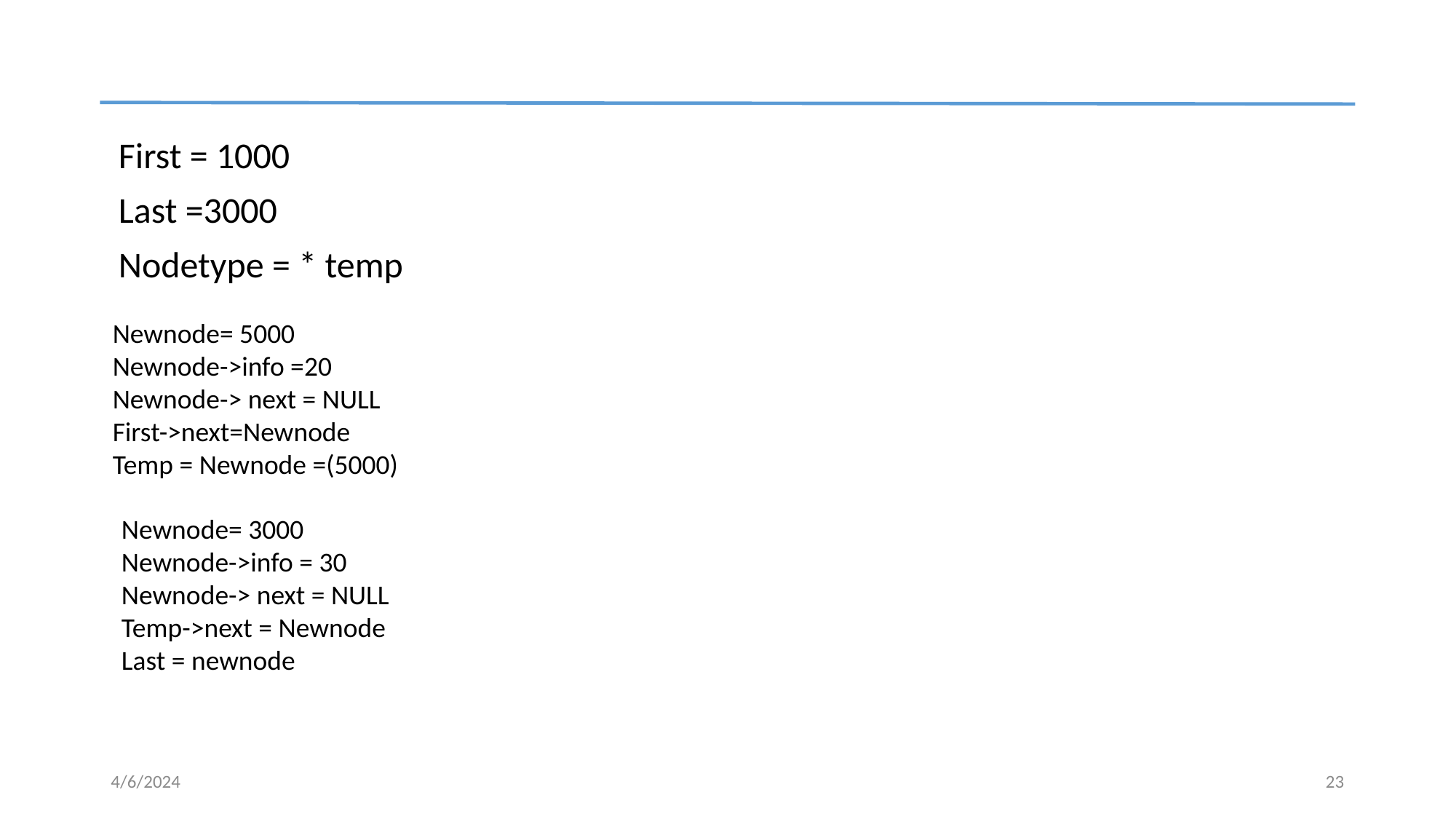

First = 1000
Last =3000
Nodetype = * temp
Newnode= 5000
Newnode->info =20
Newnode-> next = NULL
First->next=Newnode
Temp = Newnode =(5000)

Newnode= 3000
Newnode->info = 30
Newnode-> next = NULL
Temp->next = Newnode
Last = newnode

4/6/2024
23